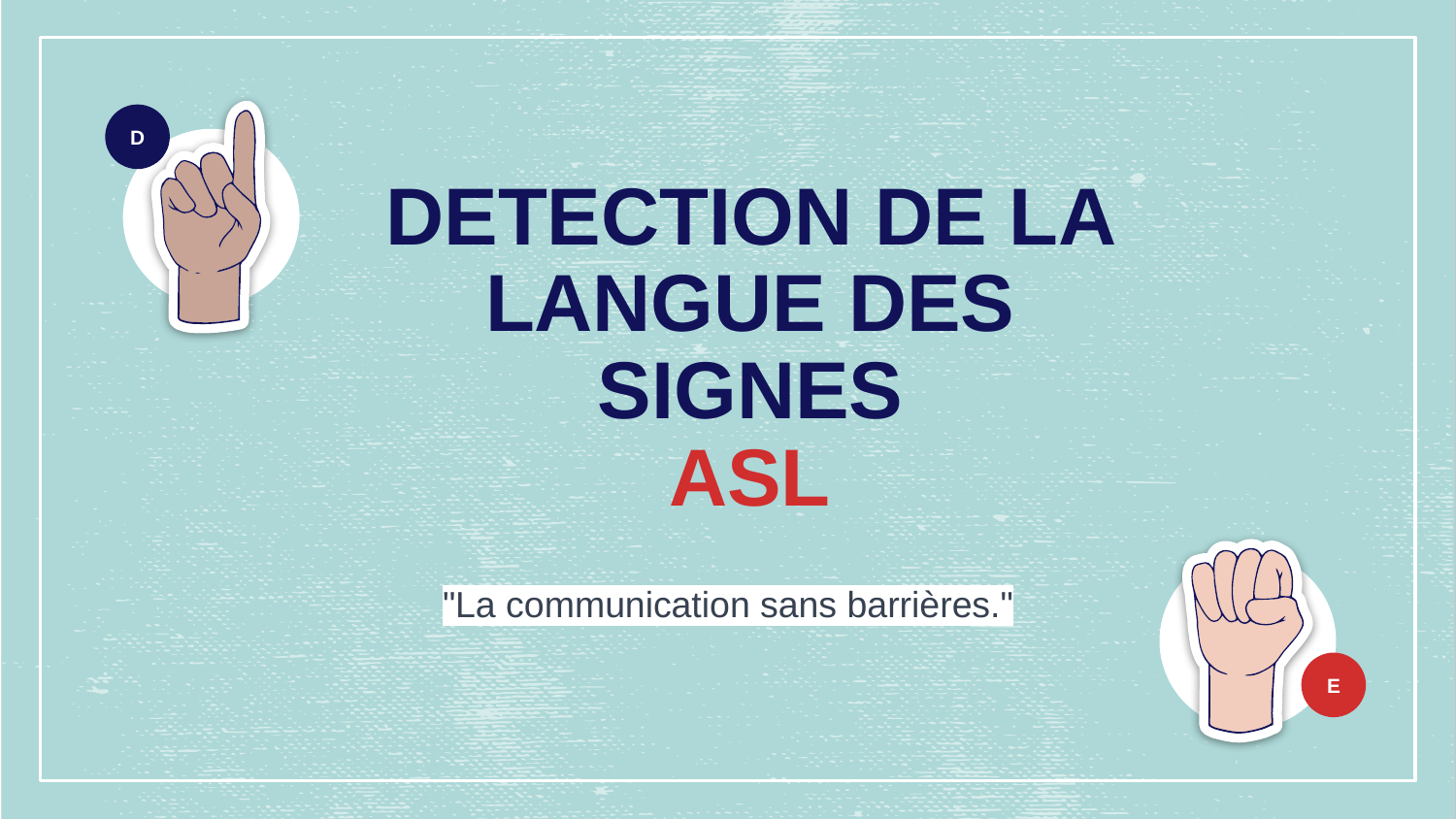

D

# DETECTION DE LA LANGUE DES SIGNES ASL

"La communication sans barrières."
E